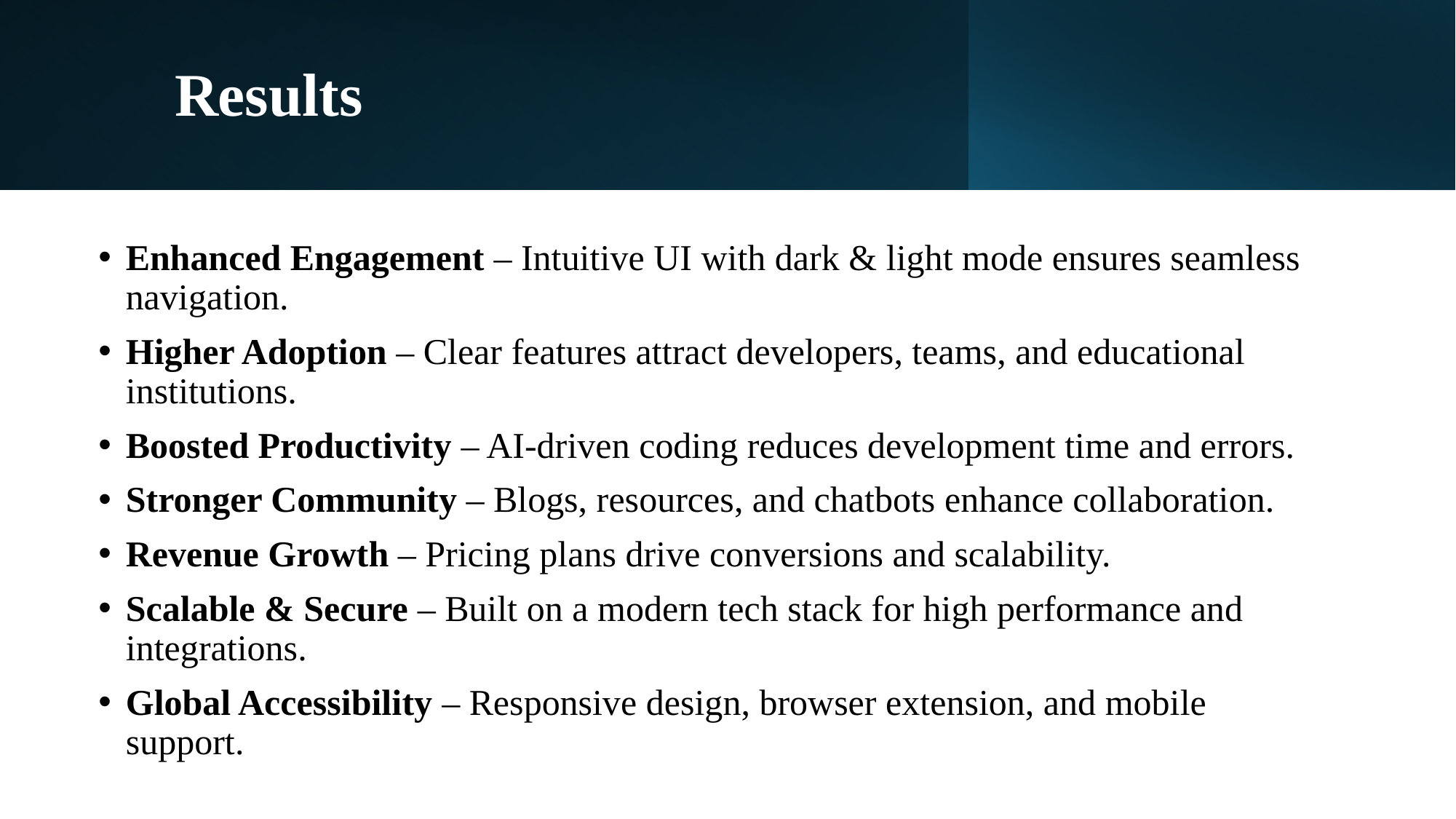

# Results
Enhanced Engagement – Intuitive UI with dark & light mode ensures seamless navigation.
Higher Adoption – Clear features attract developers, teams, and educational institutions.
Boosted Productivity – AI-driven coding reduces development time and errors.
Stronger Community – Blogs, resources, and chatbots enhance collaboration.
Revenue Growth – Pricing plans drive conversions and scalability.
Scalable & Secure – Built on a modern tech stack for high performance and integrations.
Global Accessibility – Responsive design, browser extension, and mobile support.